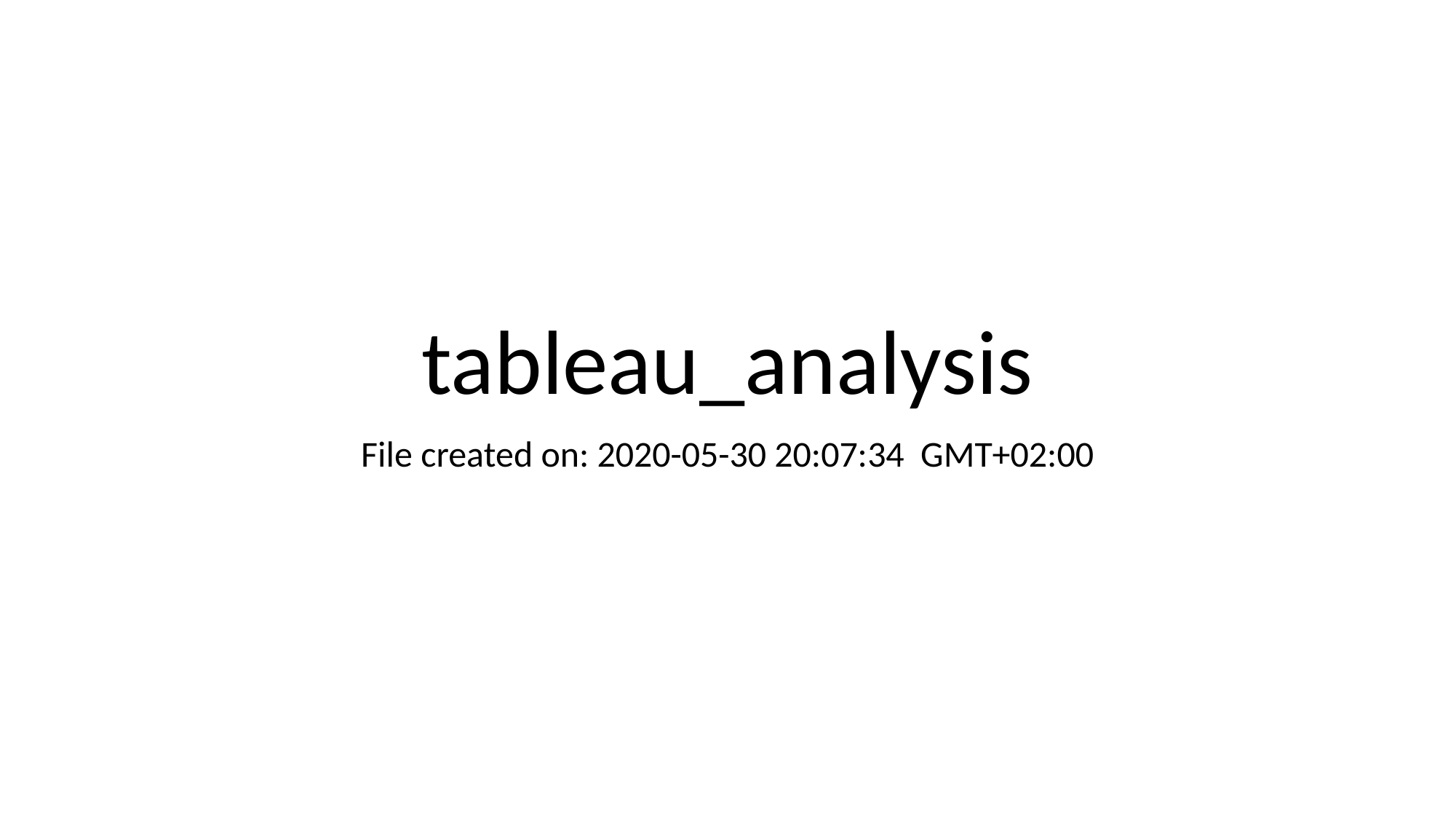

# tableau_analysis
File created on: 2020-05-30 20:07:34  GMT+02:00